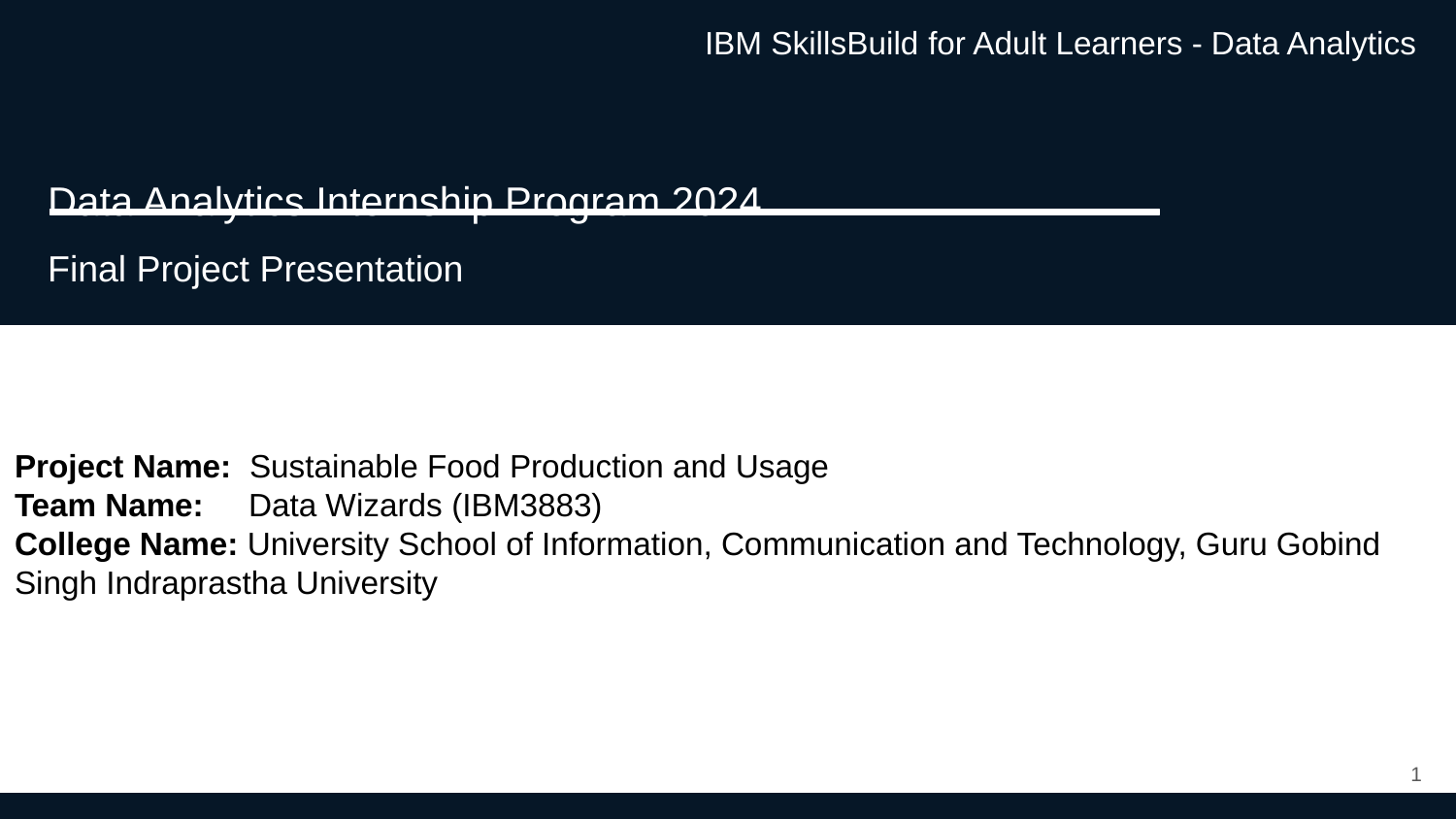

IBM SkillsBuild for Adult Learners - Data Analytics
Data Analytics Internship Program 2024
Final Project Presentation

Project Name:  Sustainable Food Production and Usage
Team Name:     Data Wizards (IBM3883)
College Name: University School of Information, Communication and Technology, Guru Gobind
Singh Indraprastha University

1